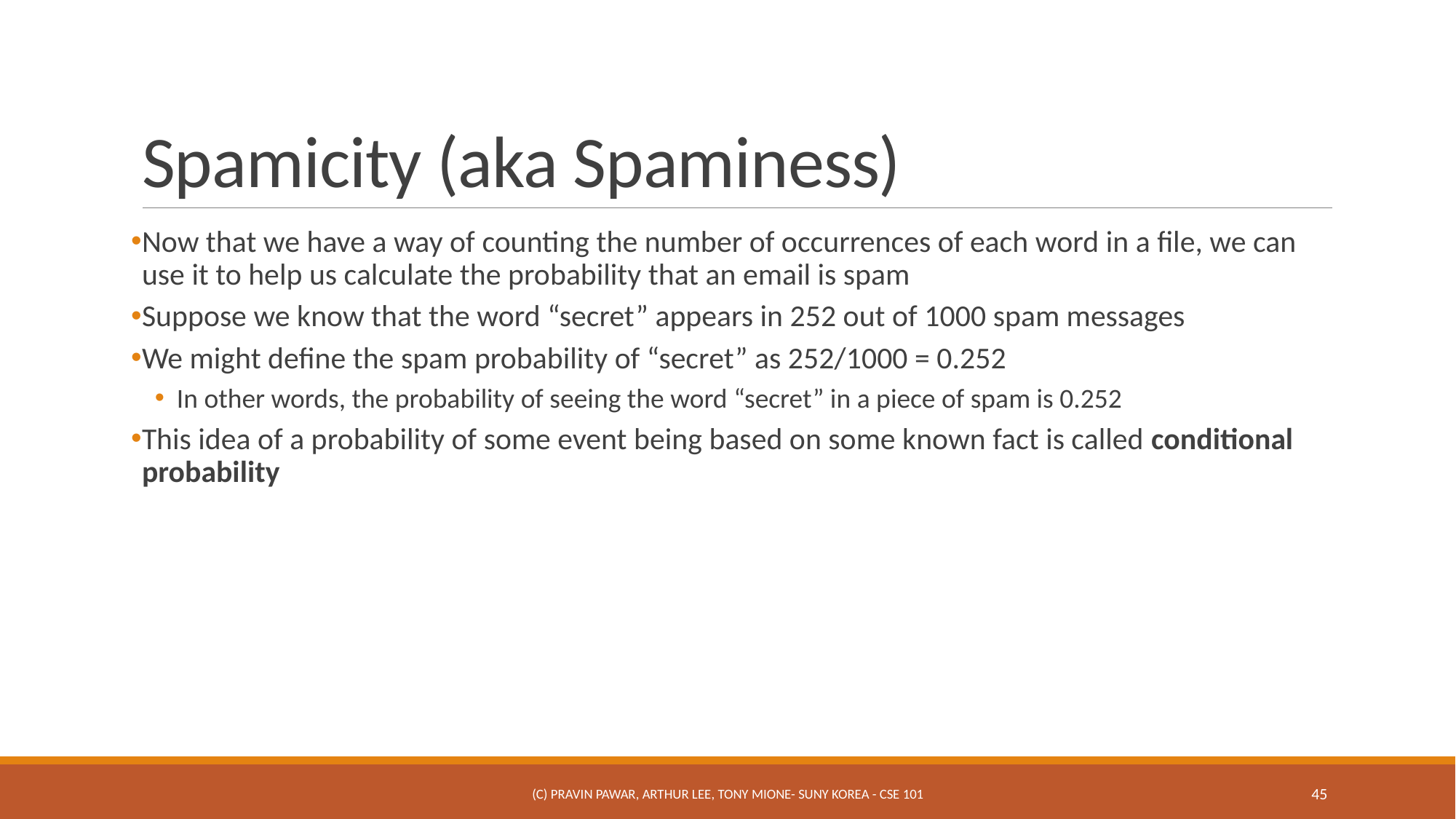

# Spamicity (aka Spaminess)
Now that we have a way of counting the number of occurrences of each word in a file, we can use it to help us calculate the probability that an email is spam
Suppose we know that the word “secret” appears in 252 out of 1000 spam messages
We might define the spam probability of “secret” as 252/1000 = 0.252
In other words, the probability of seeing the word “secret” in a piece of spam is 0.252
This idea of a probability of some event being based on some known fact is called conditional probability

(c) Pravin Pawar, Arthur Lee, Tony Mione- SUNY Korea - CSE 101
45